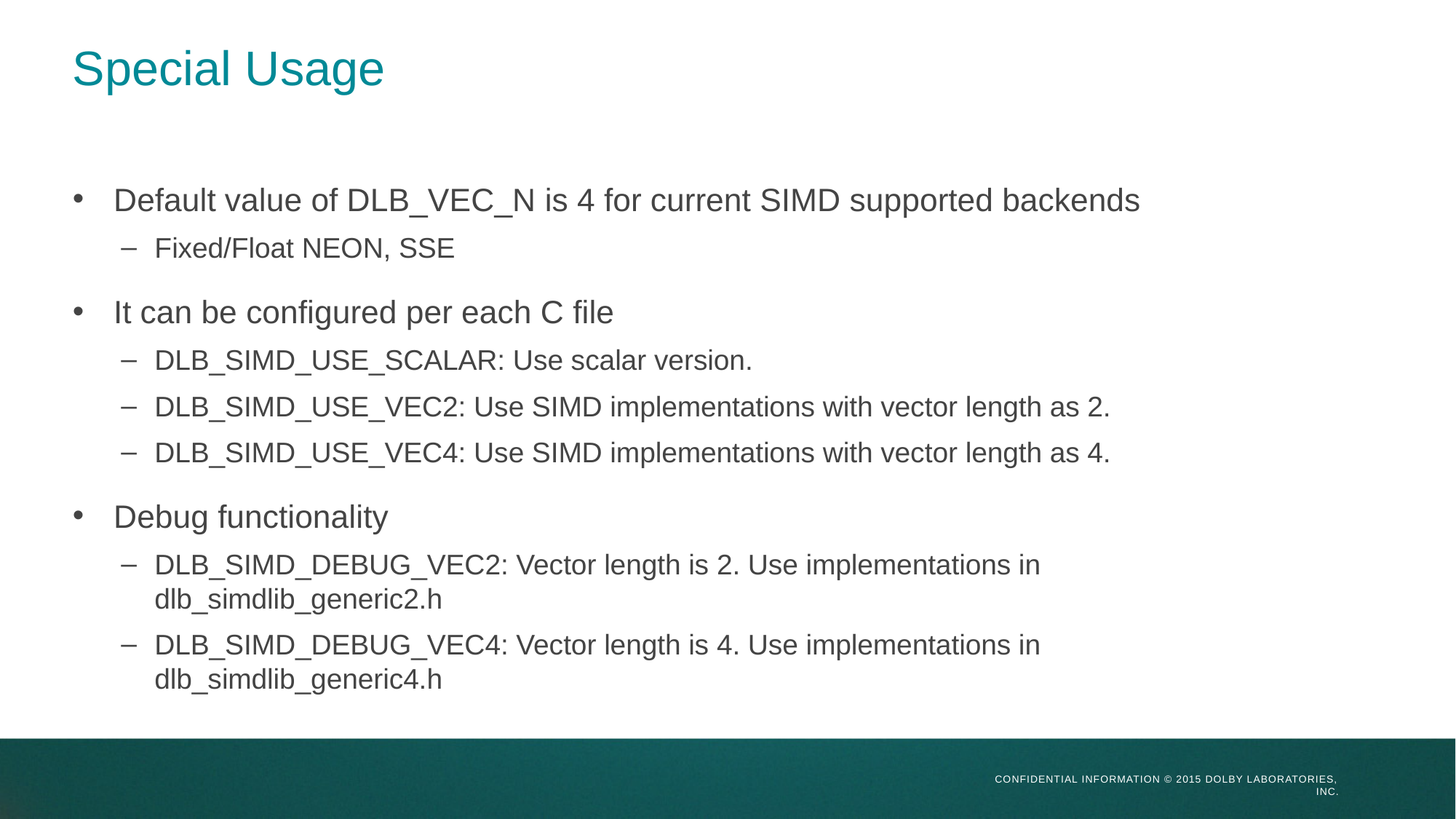

# Special Usage
Default value of DLB_VEC_N is 4 for current SIMD supported backends
Fixed/Float NEON, SSE
It can be configured per each C file
DLB_SIMD_USE_SCALAR: Use scalar version.
DLB_SIMD_USE_VEC2: Use SIMD implementations with vector length as 2.
DLB_SIMD_USE_VEC4: Use SIMD implementations with vector length as 4.
Debug functionality
DLB_SIMD_DEBUG_VEC2: Vector length is 2. Use implementations in dlb_simdlib_generic2.h
DLB_SIMD_DEBUG_VEC4: Vector length is 4. Use implementations in dlb_simdlib_generic4.h